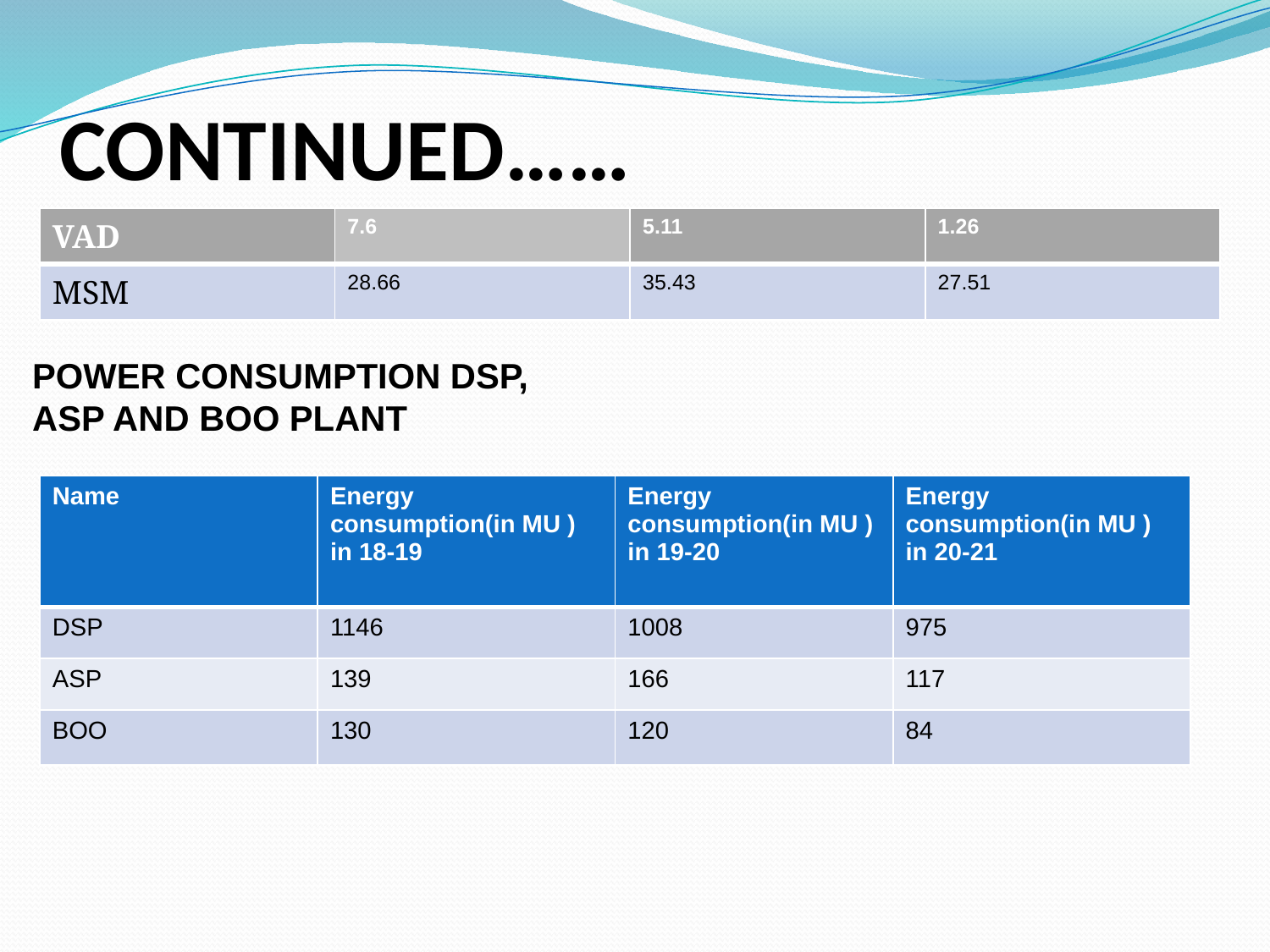

# CONTINUED……
| VAD | 7.6 | 5.11 | 1.26 |
| --- | --- | --- | --- |
| MSM | 28.66 | 35.43 | 27.51 |
POWER CONSUMPTION DSP, ASP AND BOO PLANT
| Name | Energy consumption(in MU ) in 18-19 | Energy consumption(in MU ) in 19-20 | Energy consumption(in MU ) in 20-21 |
| --- | --- | --- | --- |
| DSP | 1146 | 1008 | 975 |
| ASP | 139 | 166 | 117 |
| BOO | 130 | 120 | 84 |